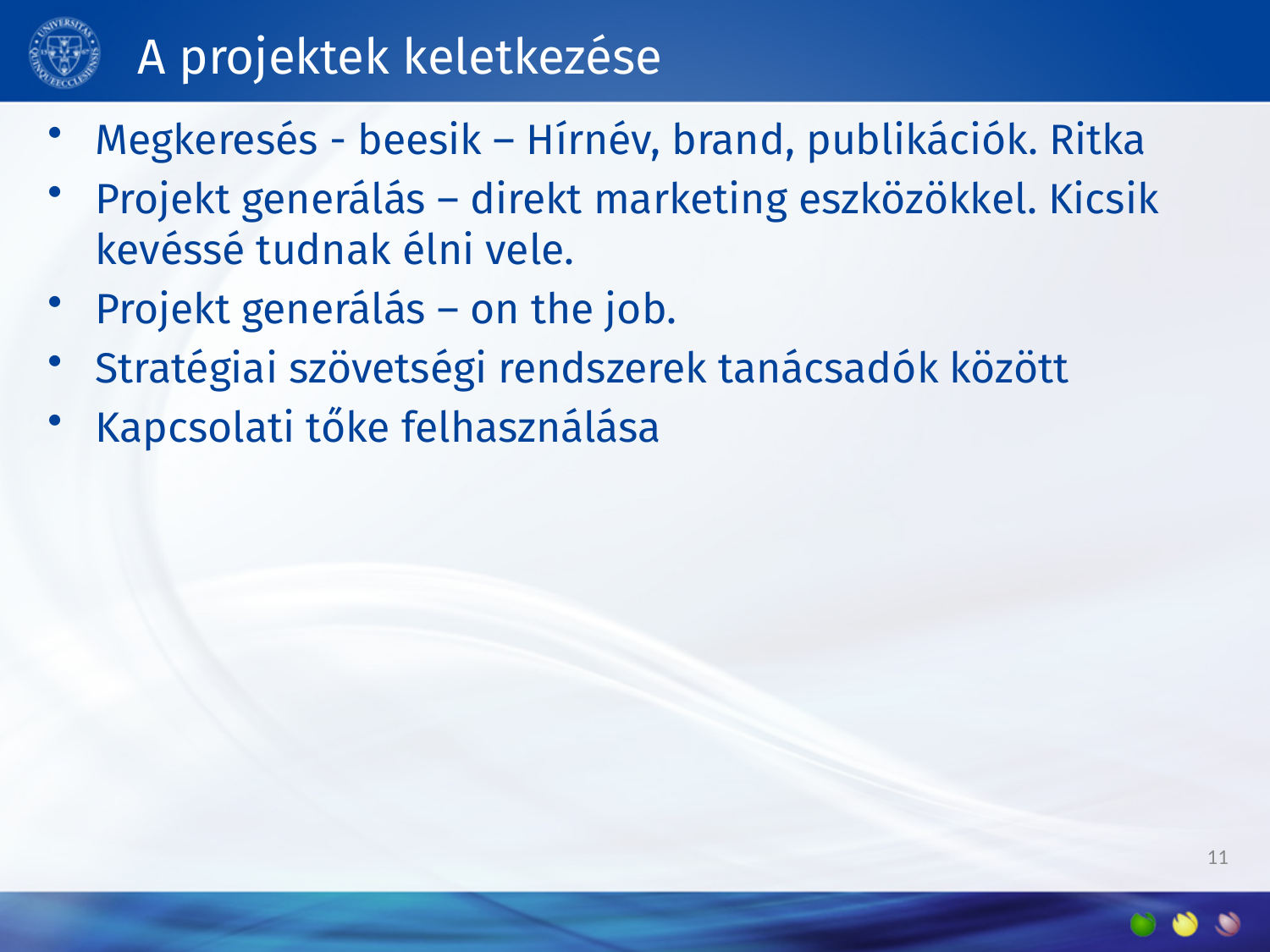

11
# A projektek keletkezése
Megkeresés - beesik – Hírnév, brand, publikációk. Ritka
Projekt generálás – direkt marketing eszközökkel. Kicsik kevéssé tudnak élni vele.
Projekt generálás – on the job.
Stratégiai szövetségi rendszerek tanácsadók között
Kapcsolati tőke felhasználása